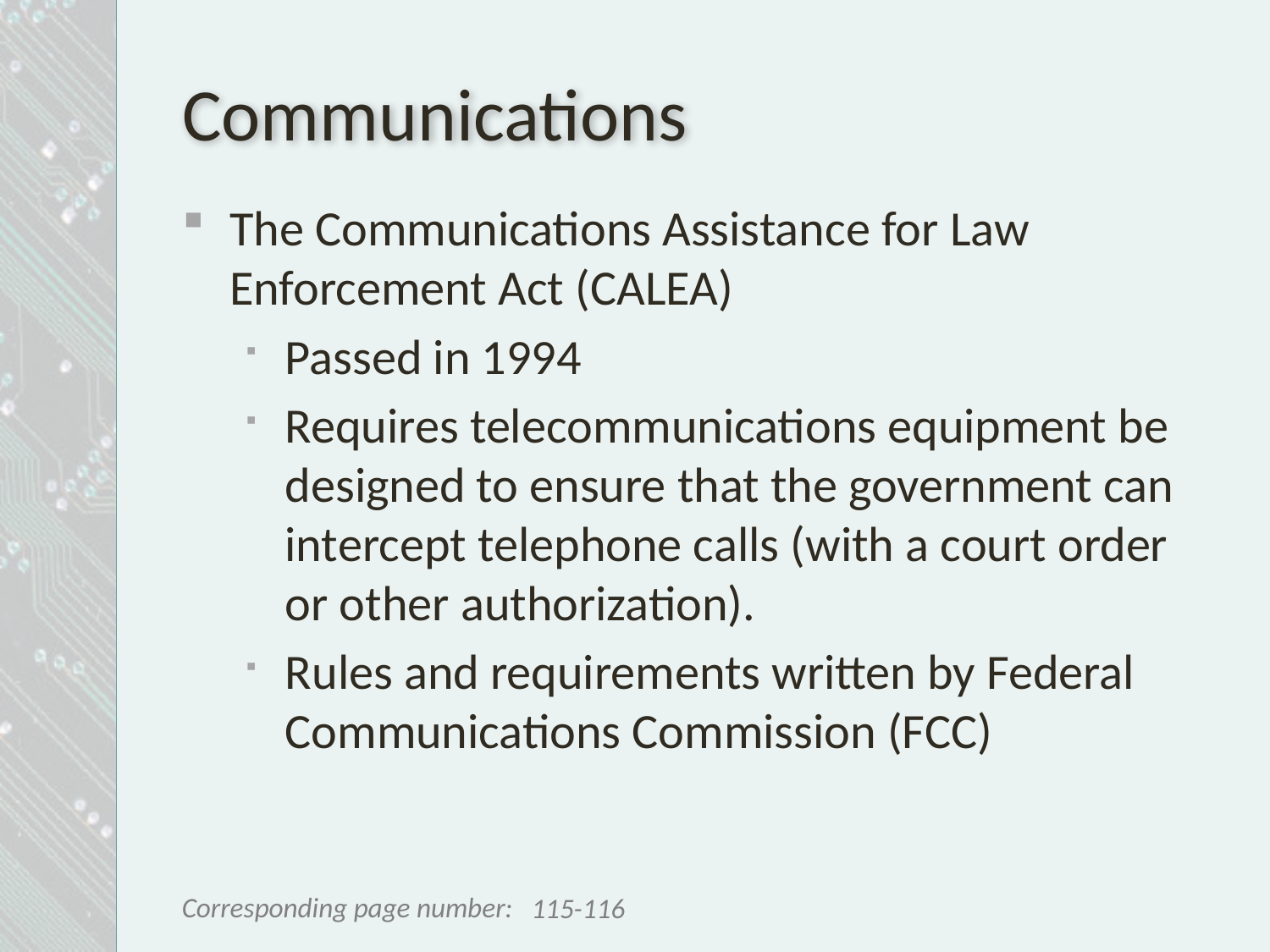

# Communications
The Communications Assistance for Law Enforcement Act (CALEA)
Passed in 1994
Requires telecommunications equipment be designed to ensure that the government can intercept telephone calls (with a court order or other authorization).
Rules and requirements written by Federal Communications Commission (FCC)

115-116